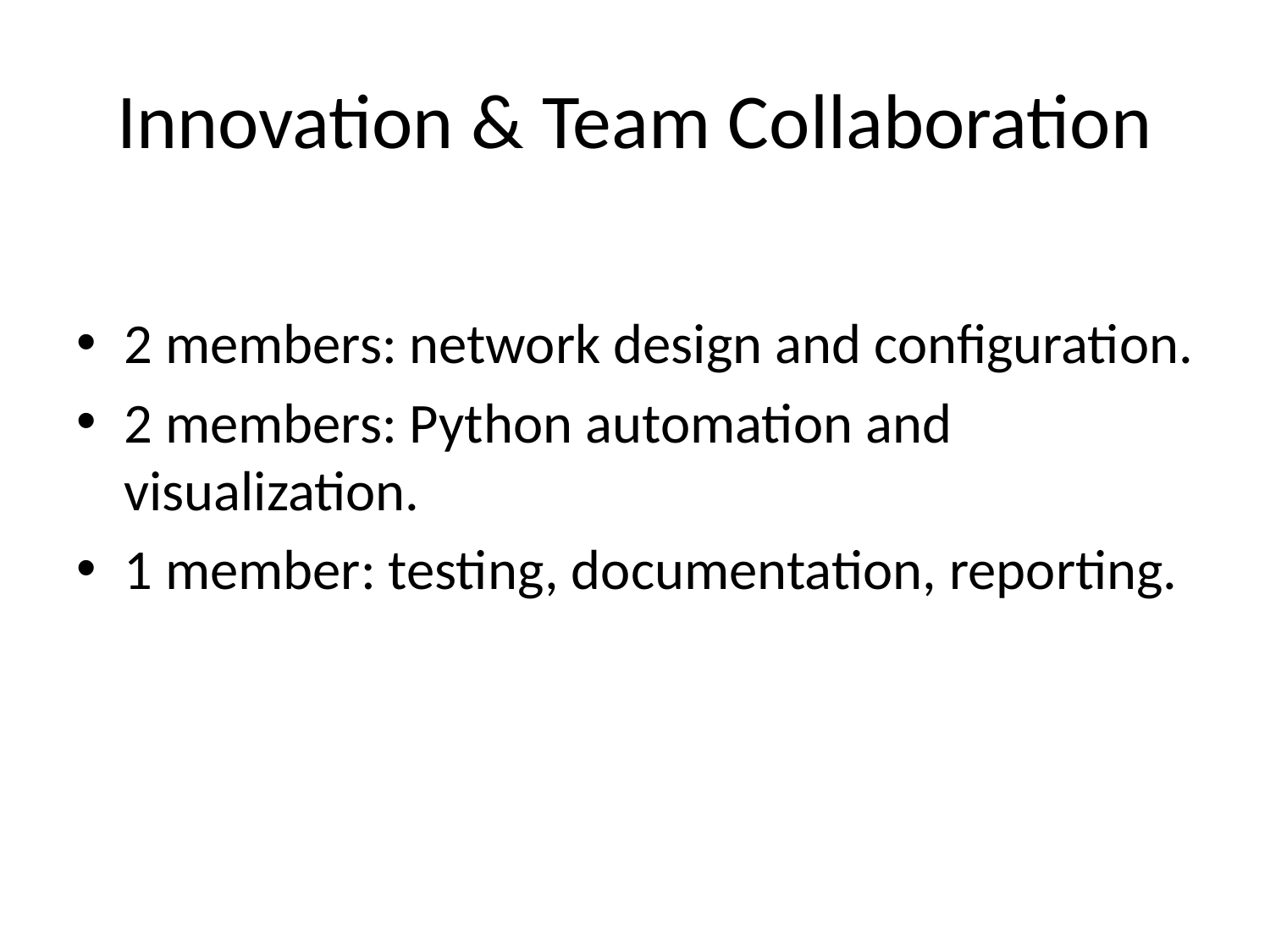

# Innovation & Team Collaboration

2 members: network design and configuration.
2 members: Python automation and visualization.
1 member: testing, documentation, reporting.